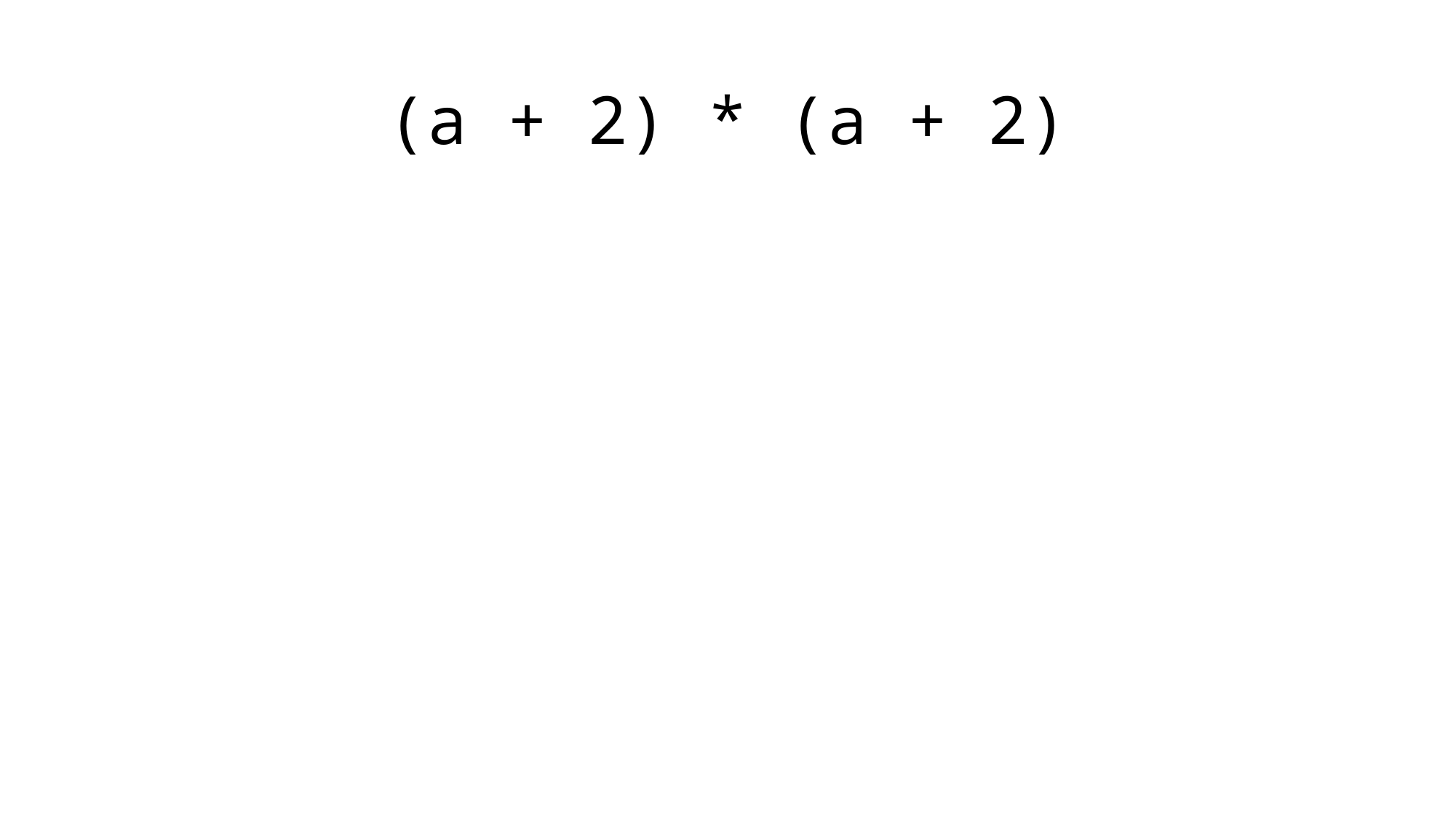

# (a + 2) * (a + 2)